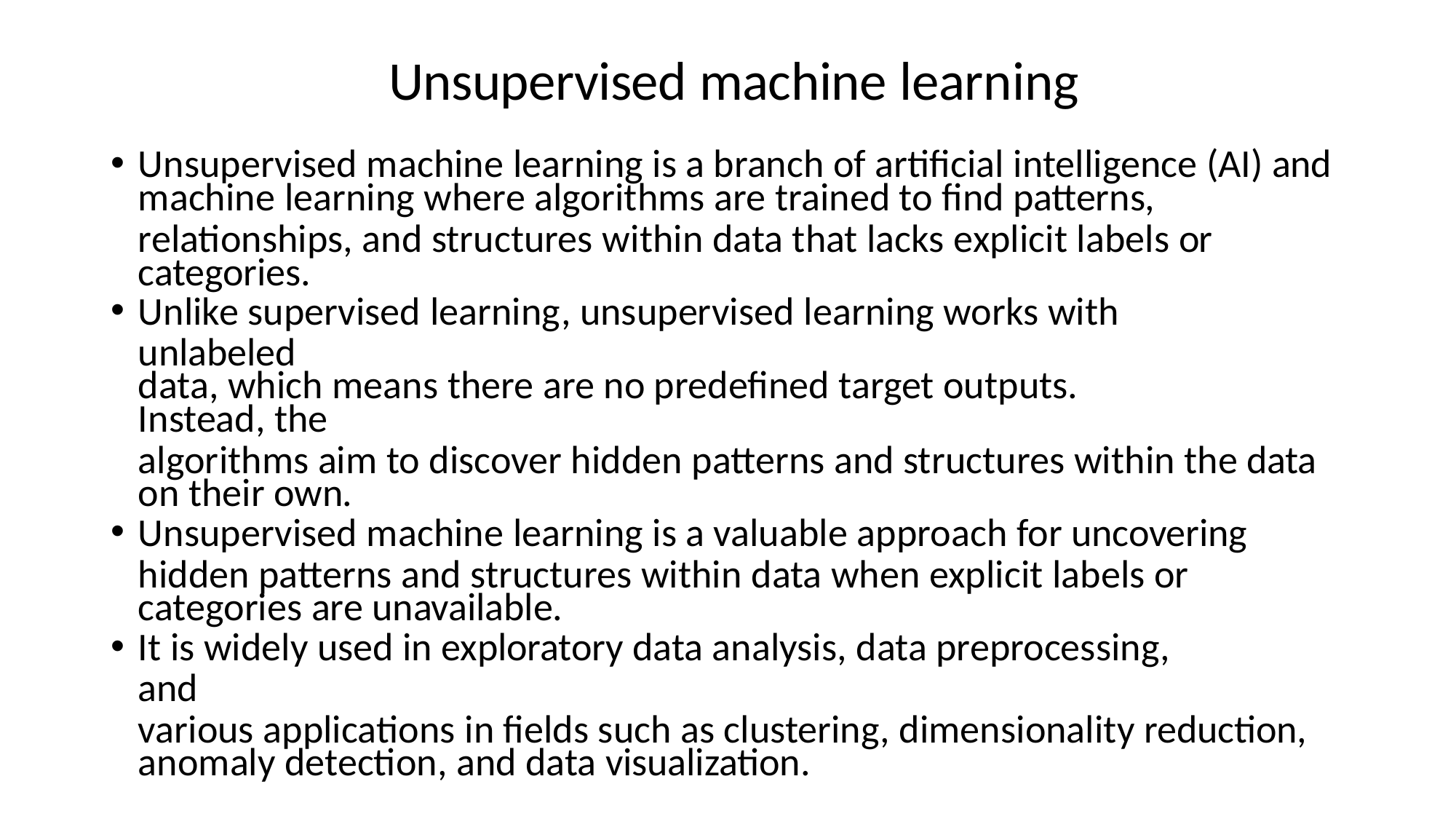

# Unsupervised machine learning
Unsupervised machine learning is a branch of artificial intelligence (AI) and
machine learning where algorithms are trained to find patterns,
relationships, and structures within data that lacks explicit labels or categories.
Unlike supervised learning, unsupervised learning works with unlabeled
data, which means there are no predefined target outputs. Instead, the
algorithms aim to discover hidden patterns and structures within the data on their own.
Unsupervised machine learning is a valuable approach for uncovering
hidden patterns and structures within data when explicit labels or categories are unavailable.
It is widely used in exploratory data analysis, data preprocessing, and
various applications in fields such as clustering, dimensionality reduction, anomaly detection, and data visualization.